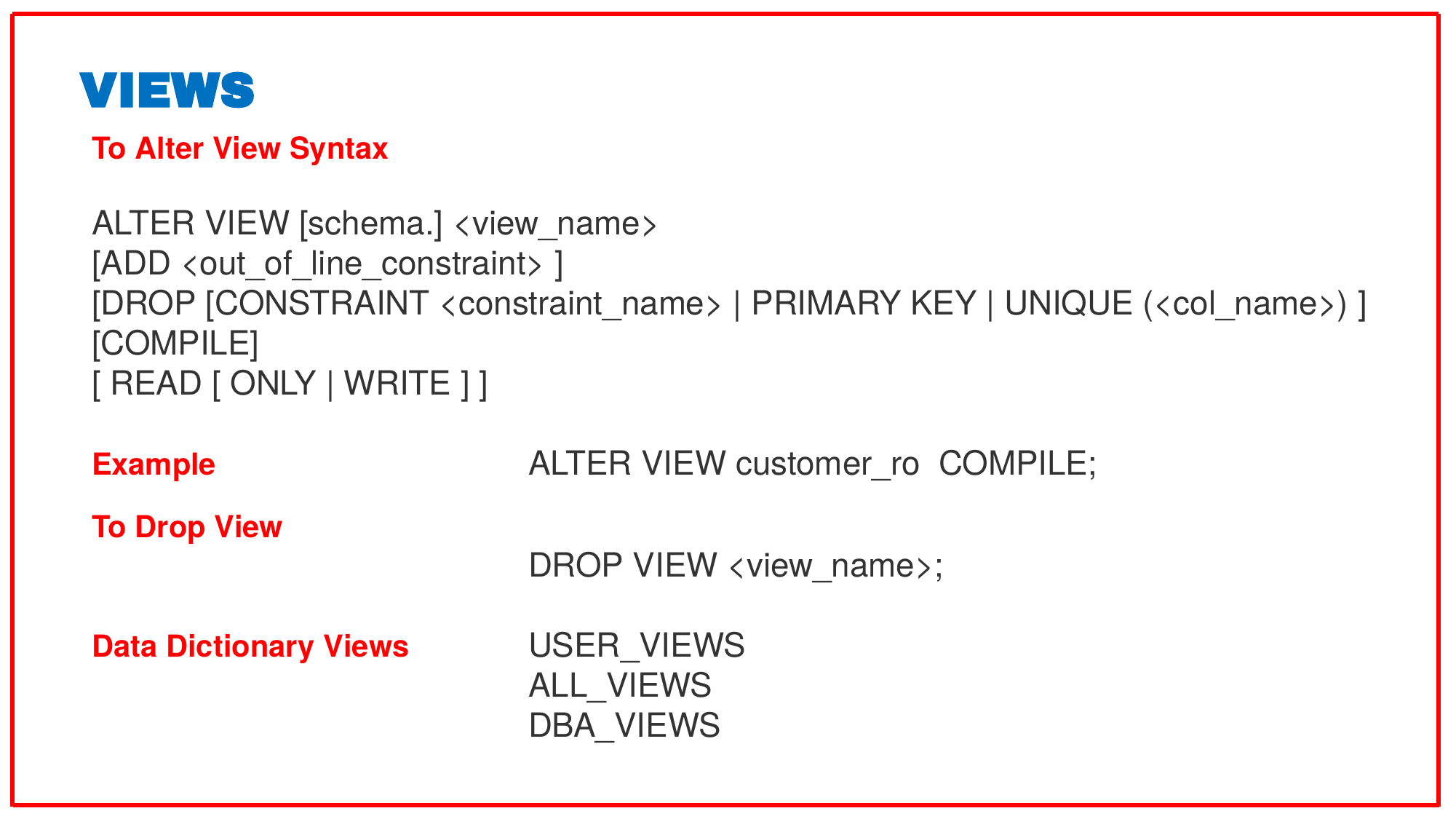

VIEWS
To Alter View Syntax

ALTER VIEW [schema.] <view_name>
[ADD <out_of_line_constraint> ]
[DROP [CONSTRAINT <constraint_name> | PRIMARY KEY | UNIQUE (<col_name>) ]
[COMPILE]
[ READ [ ONLY | WRITE ] ]

Example   			ALTER VIEW customer_ro  COMPILE;

To Drop View
				DROP VIEW <view_name>;

Data Dictionary Views		USER_VIEWS
				ALL_VIEWS
				DBA_VIEWS